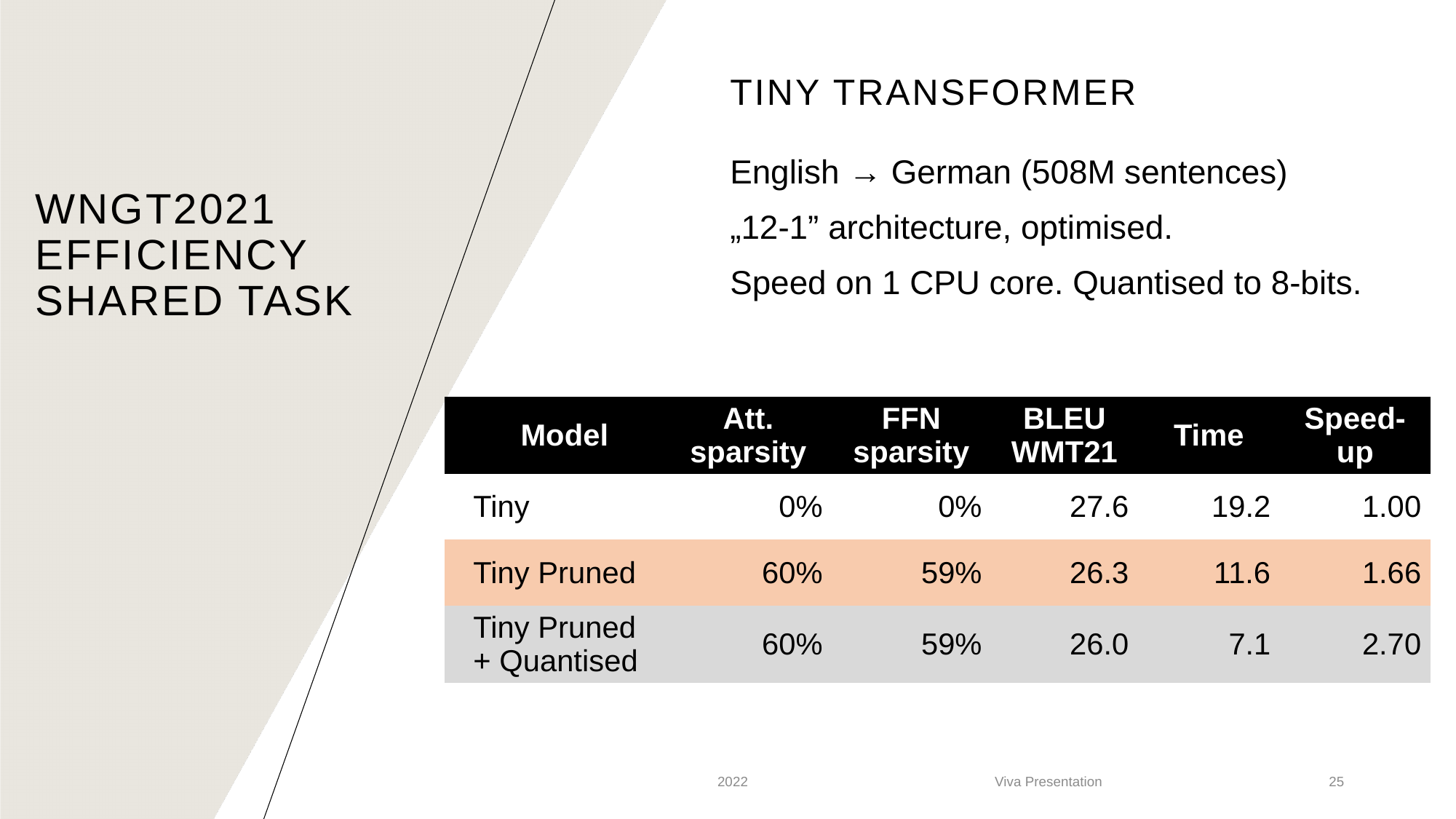

TINY Transformer
English → German (508M sentences)
„12-1” architecture, optimised.
Speed on 1 CPU core. Quantised to 8-bits.

# WNGT2021 EFFICIENCY SHARED TASK
| Model | Att. sparsity | FFN sparsity | BLEU WMT21 | Time | Speed-up |
| --- | --- | --- | --- | --- | --- |
| Tiny | 0% | 0% | 27.6 | 19.2 | 1.00 |
| Tiny Pruned | 60% | 59% | 26.3 | 11.6 | 1.66 |
| Tiny Pruned + Quantised | 60% | 59% | 26.0 | 7.1 | 2.70 |
2022
Viva Presentation
25